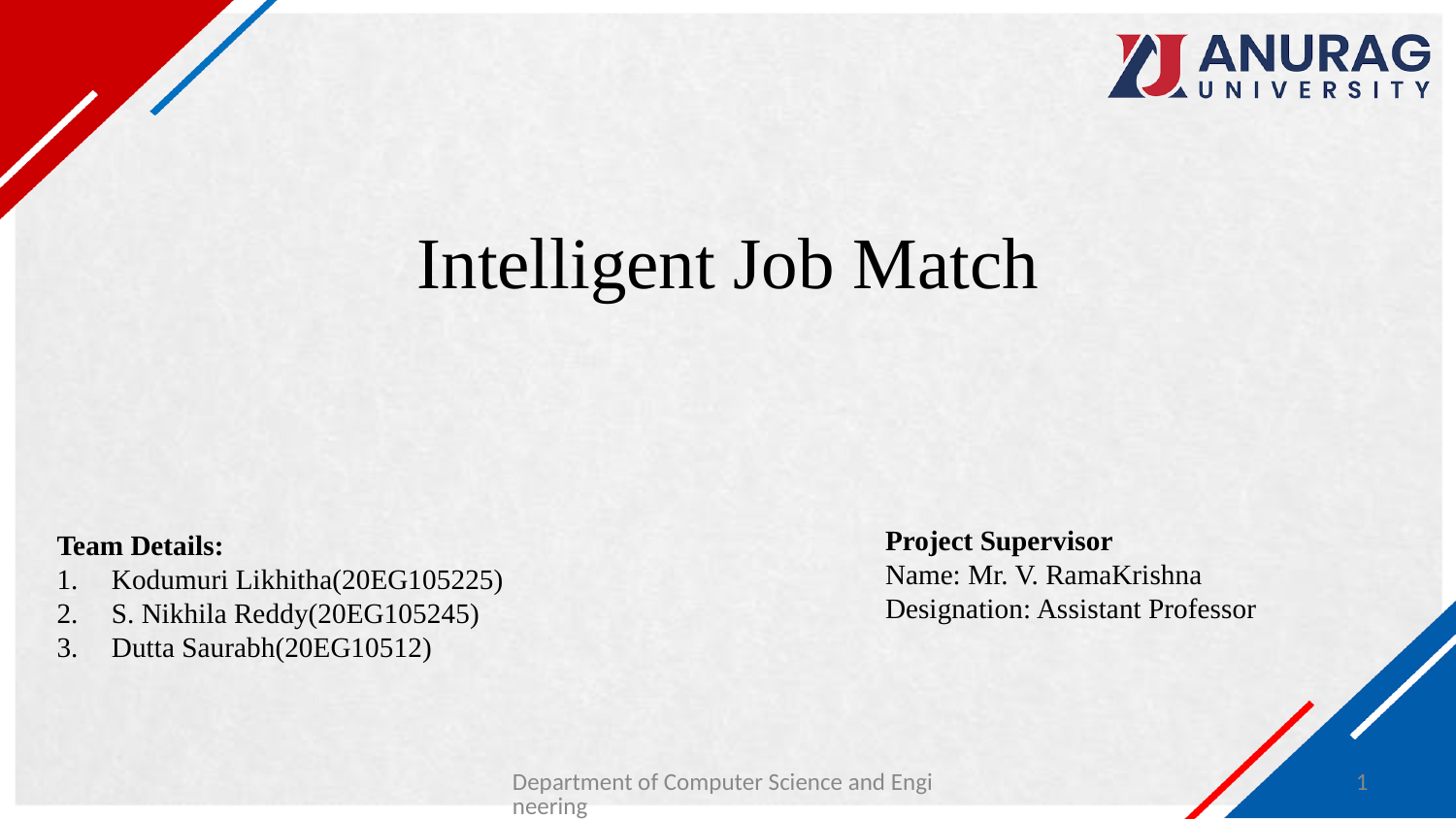

# Intelligent Job Match

Project Supervisor
Name: Mr. V. RamaKrishna
Designation: Assistant Professor
Team Details:
Kodumuri Likhitha(20EG105225)
S. Nikhila Reddy(20EG105245)
Dutta Saurabh(20EG10512)

Department of Computer Science and Engineering
1